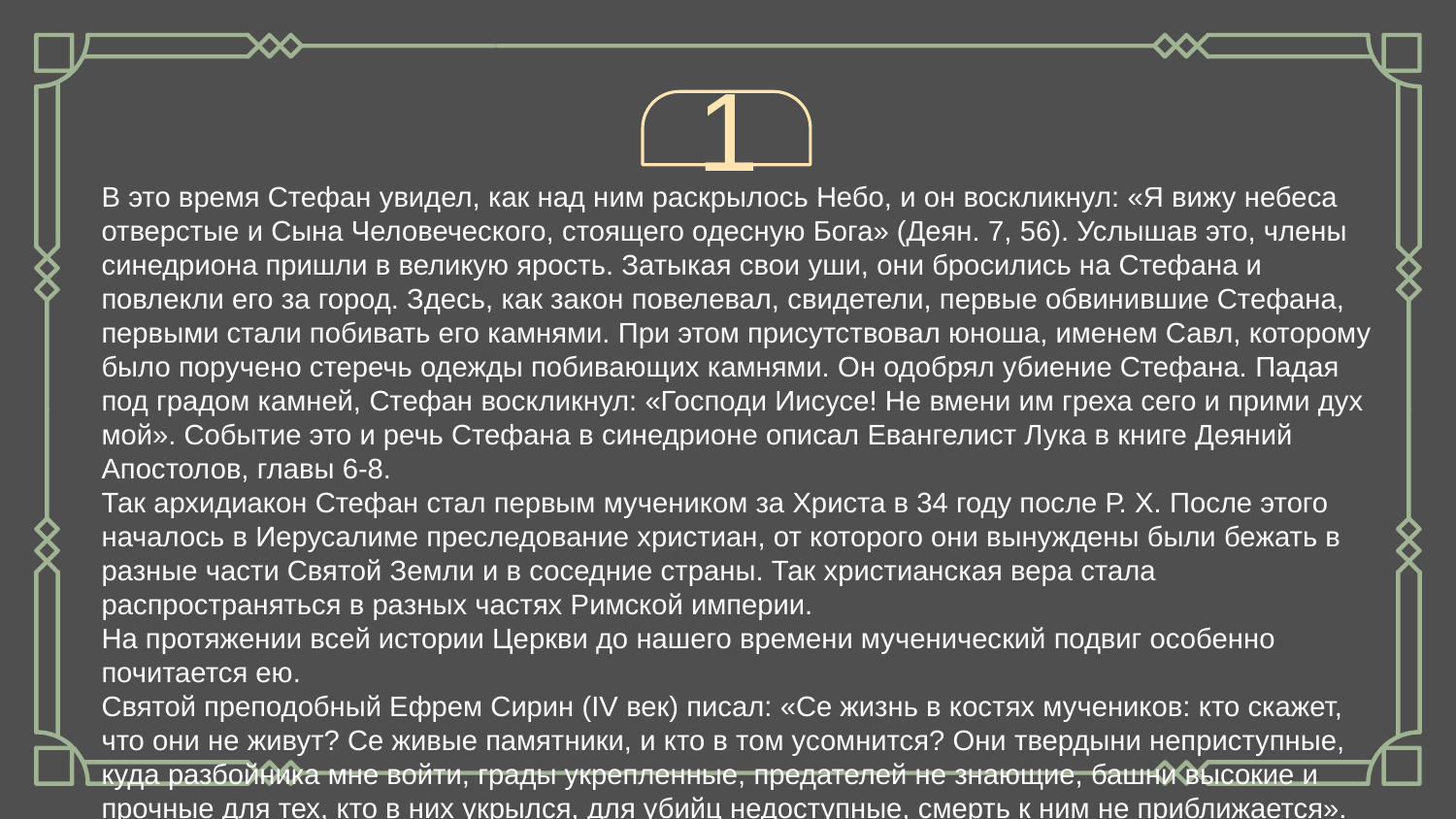

1
# В это время Стефан увидел, как над ним раскрылось Небо, и он воскликнул: «Я вижу небеса отверстые и Сына Человеческого, стоящего одесную Бога» (Деян. 7, 56). Услышав это, члены синедриона пришли в великую ярость. Затыкая свои уши, они бросились на Стефана и повлекли его за город. Здесь, как закон повелевал, свидетели, первые обвинившие Стефана, первыми стали побивать его камнями. При этом присутствовал юноша, именем Савл, которому было поручено стеречь одежды побивающих камнями. Он одобрял убиение Стефана. Падая под градом камней, Стефан воскликнул: «Господи Иисусе! Не вмени им греха сего и прими дух мой». Событие это и речь Стефана в синедрионе описал Евангелист Лука в книге Деяний Апостолов, главы 6-8. Так архидиакон Стефан стал первым мучеником за Христа в 34 году после Р. X. После этого началось в Иерусалиме преследование христиан, от которого они вынуждены были бежать в разные части Святой Земли и в соседние страны. Так христианская вера стала распространяться в разных частях Римской империи. На протяжении всей истории Церкви до нашего времени мученический подвиг особенно почитается ею. Святой преподобный Ефрем Сирин (IV век) писал: «Се жизнь в костях мучеников: кто скажет, что они не живут? Се живые памятники, и кто в том усомнится? Они твердыни неприступные, куда разбойника мне войти, грады укрепленные, предателей не знающие, башни высокие и прочные для тех, кто в них укрылся, для убийц недоступные, смерть к ним не приближается».